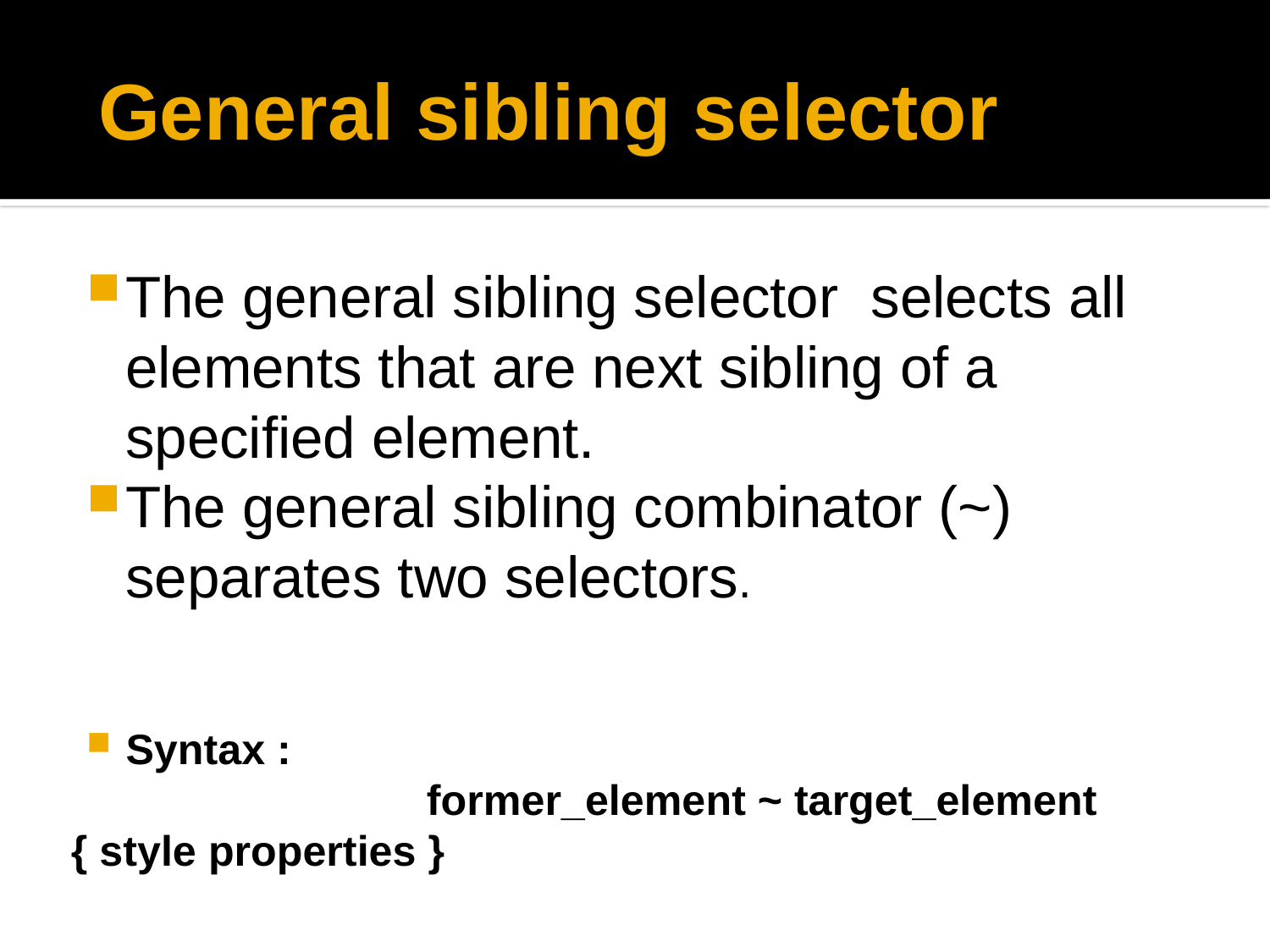

# General sibling selector
The general sibling selector  selects all elements that are next sibling of a specified element.
The general sibling combinator (~) separates two selectors.

Syntax :
                              former_element ~ target_element { style properties }